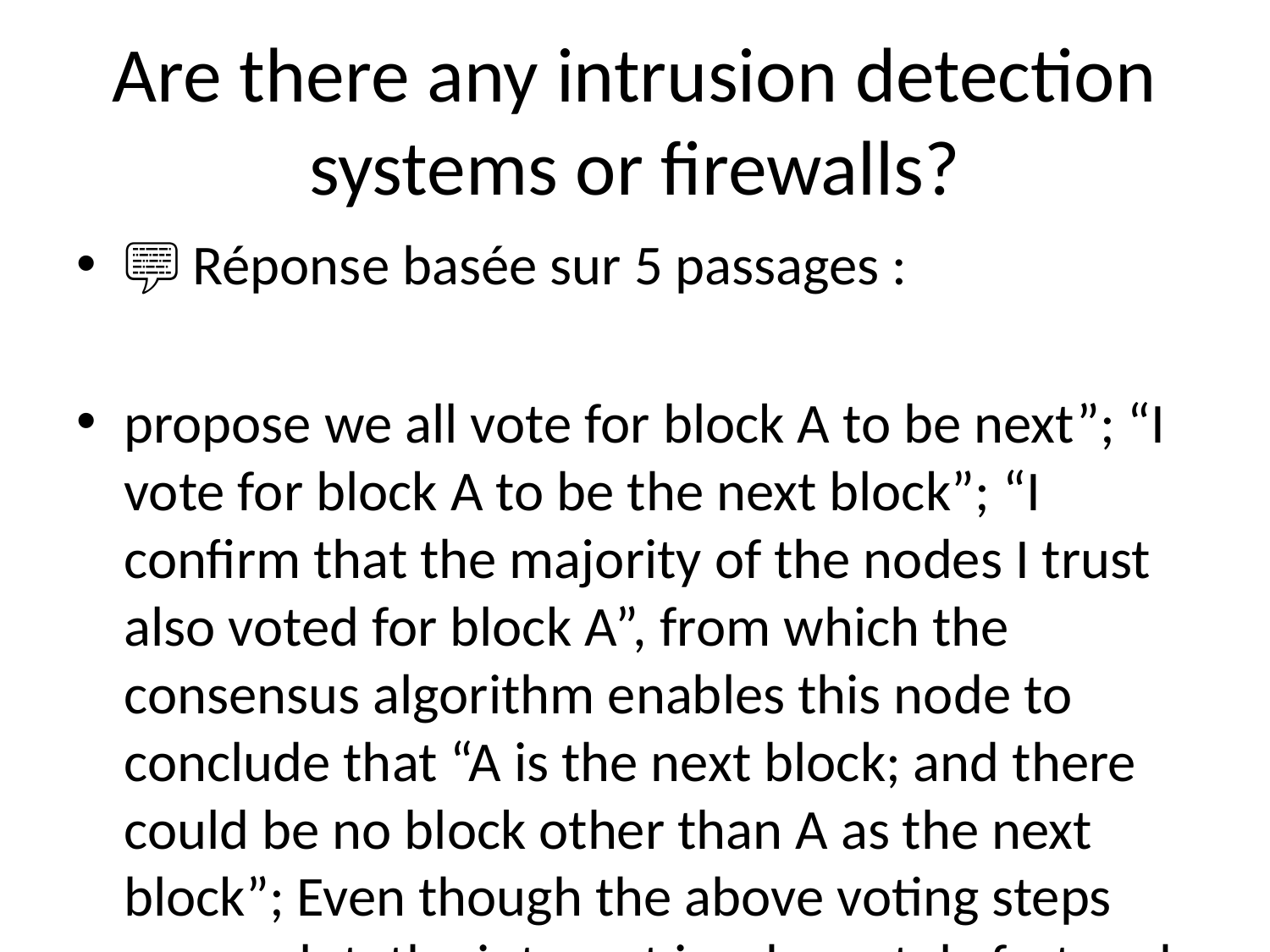

# Are there any intrusion detection systems or firewalls?
💬 Réponse basée sur 5 passages :

propose we all vote for block A to be next”; “I vote for block A to be the next block”; “I confirm that the majority of the nodes I trust also voted for block A”, from which the consensus algorithm enables this node to conclude that “A is the next block; and there could be no block other than A as the next block”; Even though the above voting steps seem a lot, the internet is adequately fast and these messages are lightweight, thus such consensus algorithms are more lightweight than Bitcoin’s proof of work. One major representative of such algorithms is called Byzantine Fault Tolerance (BFT). Several of the top blockchains today are based on variants of BFT, such as NEO and Ripple. One major criticism of BFT is that it has a centralization point: because voting is involved, the set of nodes participating in the voting “quorum” are centrally determined by the creator of the system in its beginning. The contribution of FBA is that, instead of having one centrally determined quorum, each node sets their own “quorum slices”, which will in turn form different quorums. New nodes can join the network in a decentralized way: they declare the nodes that they trust and convince other nodes to trust them, but they don’t have to convince any central authority. SCP is one instantiation of FBA. Instead of burning energy like in Bitcoin’s proof of work consensus algorithm, SCP nodes secure the shared record by vouching for other nodes in the network as trustworthy. Each node in the network builds a quorum slice, consisting of other nodes in the network that they deem to be trustworthy. Quorums are formed based on its members quorum slices, and a validator will only accept new transactions if and only if a proportion
---
Before jumping to introducing the Pi consensus algorithm, it helps to have a simple explanation on what a consensus algorithm does for a blockchain and the types of consensus algorithms that today’s blockchain protocols generally use, e.g. Bitcoin and SCP. This section is explicitly written in a oversimplified manner for the sake of clarity, and is not complete. For higher accuracy, see the section Adaptations to SCP below and read the stellar consensus protocol paper. A blockchain is a fault-tolerant distributed system that aims to totally order a list of blocks of transactions. Fault-tolerant distributed systems is an area of computer science that has been studied for many decades. They are called distributed systems because they do not have a centralized server but instead they are composed of a decentralized list of computers (called nodes or peers) that need to come to a consensus as to what is the content and total ordering of blocks. They are also called fault- tolerant because they can tolerate a certain degree of faulty nodes into the system (e.g. up to 33% of nodes can be faulty and the overall system continues to operate normally). There are two broad categories of consensus algorithms: The ones that elect a node as the leader who produces the next block, and the ones where there is no explicit leader but all nodes come to a consensus of what the next block is after exchanging votes by sending computer messages to each other. (Strictly speaking the last sentence contains multiple inaccuracies, but it helps us explain the broad strokes.) Bitcoin uses the first type of consensus algorithm: All bitcoin nodes are competing against each other in solving a cryptographic puzzle. Because the solution is found randomly, essentially the node that finds the solution first, by chance, is elected
---
transactions, insuring that cheaters cannot record false transactions or overtake the system. This technological advancement allows for the removal of the centralized intermediary, without compromising transactional financial security. Benefits Of Distributed Ledgers In addition to decentralization, bitcoin, or cryptocurrencies in general, share a few nice properties that make money smarter and safer, although different cryptocurrencies may be stronger in some properties and weaker in others, based on different implementations of their protocols. Cryptocurrencies are held in cryptographic wallets identified by a publicly accessible address, and is secured by a very strong privately held password, called the private key. This private key cryptographically signs transaction and is virtually impossible to create fraudulent signatures. This provides security and unseizability. Unlike traditional bank accounts that can be seized by government authorities, the cryptocurrency in your wallet can never be taken away by anyone without your private key. Cryptocurrencies are censorship resistant due to the decentralized nature because anyone can submit transactions to any computer in the network to get recorded and validated. Cryptocurrency transactions are immutable because each block of transactions represents a cryptographic proof (a hash) of all the previous blocks that existed before that. Once someone sends you money, they cannot steal back their payment to you (i.e., no bouncing checks in blockchain). Some of the cryptocurrencies can even support atomic transactions. “Smart contracts” built atop these cryptocurrencies do not merely rely on law for enforcement, but directly enforced through publicly auditable code, which make them trustless and can potentially get rid of middlemen in many businesses, e.g. Escrow for real estate. Securing Distributed Ledgers (Mining) One of challenges of maintaining a distributed record of transactions is security -- specifically, how to have an open and editable ledger while preventing fraudulent activity. To address this challenge, Bitcoin introduced a novel process
---
allow everyday people to mine (or earn cryptocurrency rewards for validating transactions on a distributed record of transactions). As a refresher, one of the major challenges that arises with maintaining a distributed record of transactions is ensuring that updates to this open record are not fraudulent. While Bitcoin’s process for updating its record is proven (burning energy / money to prove trustworthiness), it is not very user (or planet!) friendly. For Pi, we introduced the additional design requirement of employing a consensus algorithm that would also be extremely user friendly and ideally enable mining on personal computers and mobile phones. In comparing existing consensus algorithms (the process that records transactions into a distributed ledger), the Stellar Consensus Protocol emerges as the leading candidate to enable user-friendly, mobile-first mining. Stellar Consensus Protocol (SCP) was architected by David Mazières a professor of Computer Science at Stanford who also serves as Chief Scientist at the Stellar Development Foundation. SCP uses a novel mechanism called Federated Byzantine Agreements to ensure that updates to a distributed ledger are accurate and trustworthy. SCP is also deployed in practice through the Stellar blockchain that has been operating since 2015.
---
N’ of n+1 nodes (v1, v2, …, vn+1) enjoys quorum intersection. In other words, N’ enjoys quorum intersection iff any two of its quorums share a node. -- i.e., for all quorums U1 and U2, U1∩U2 ≠ ∅. The main contribution of Pi over the existing Stellar consensus deployment is that it introduces the concept of a trust graph provided by the Pi Contributors as information that can be used by the Pi nodes when they are setting up their configurations to connect to the main Pi network. When picking their quorum slices, these Nodes must take into consideration the trust graph provided by the Contributors, including their own security circle. To assist in this decision, we intend to provide auxiliary graph analysis software to assist users running Nodes to make as informed decisions as possible. This software’s daily output will include: • a ranked list of nodes ordered by their distance from the current node in the trust graph; a ranked list of nodes based a pagerank analysis of nodes in the trust graph • a list of nodes reported by the community as faulty in any way a list of new nodes seeking to join the network • a list of most recent articles from the web on the keyword “misbehaving Pi nodes” and other related keywords; a visual representation of Nodes comprising the Pi network similar to what is shown in StellarBeat Quorum monitor [source code] • a quorum explorer similar to QuorumExplorer.com [source code] • a simulation tool like the one in StellarBeat Quorum monitor that shows the expected resulting impacts to this nodes’ connectivity to the Pi network when the current node’s configuration changes. An interesting research problem for future work is to develop algorithms that can take into consideration the trust graph and suggest